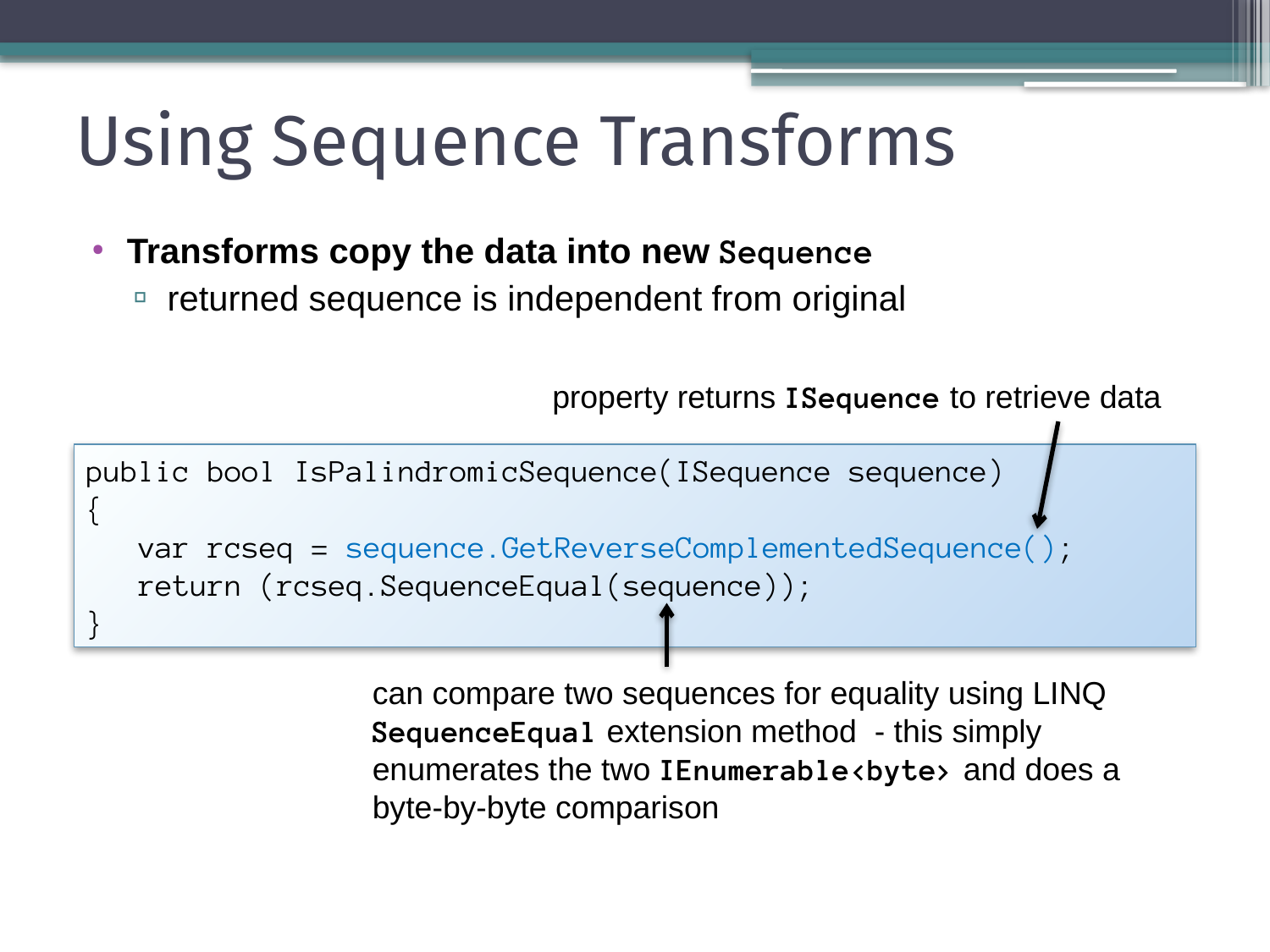

# Using Sequence Transforms
Transforms copy the data into new Sequence
returned sequence is independent from original
property returns ISequence to retrieve data
public bool IsPalindromicSequence(ISequence sequence)
{
   var rcseq = sequence.GetReverseComplementedSequence();
   return (rcseq.SequenceEqual(sequence));
}
can compare two sequences for equality using LINQ SequenceEqual extension method  - this simply enumerates the two IEnumerable<byte> and does a byte-by-byte comparison